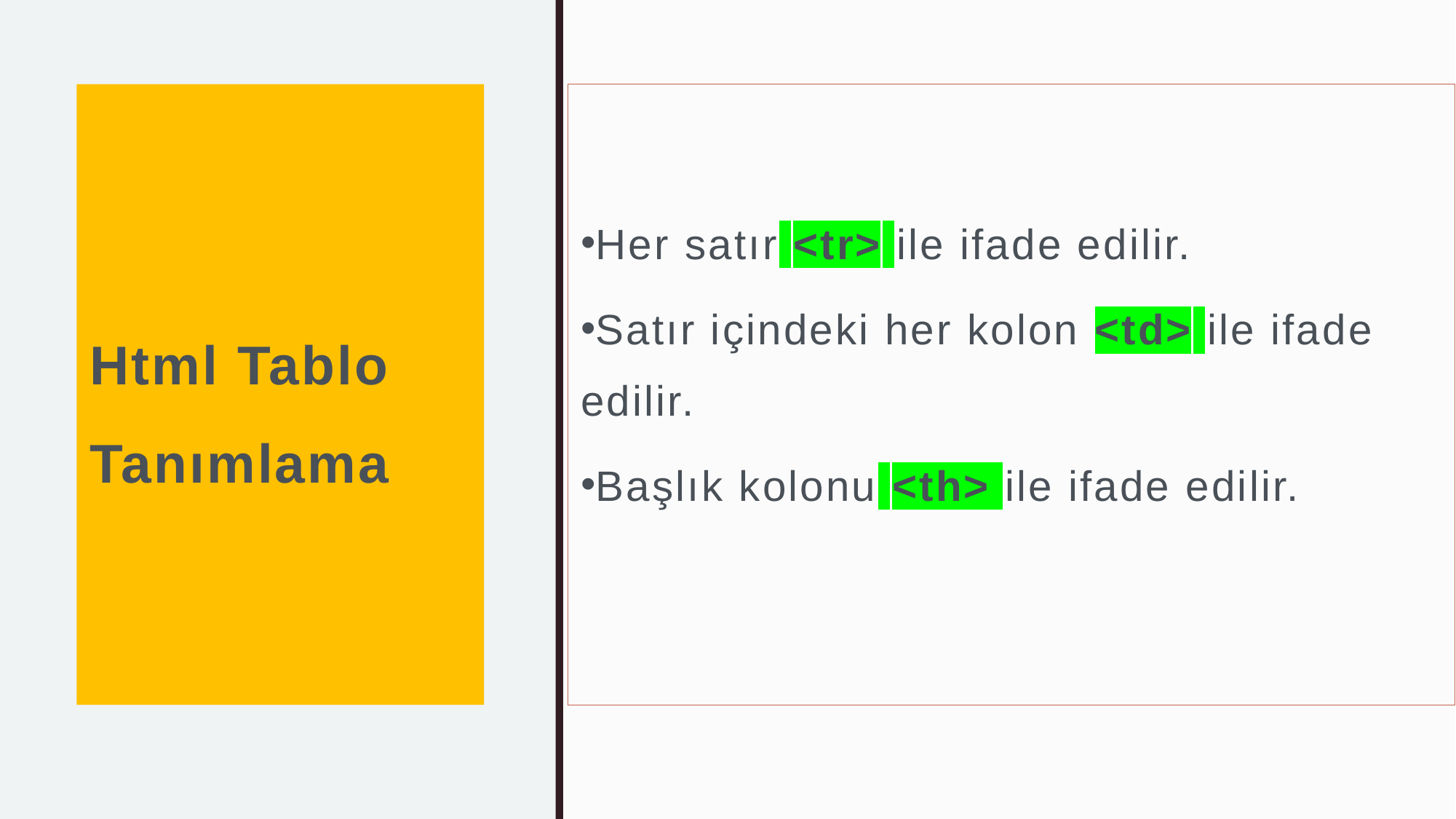

# Html Tablo Tanımlama
Her satır <tr> ile ifade edilir.
Satır içindeki her kolon <td> ile ifade edilir.
Başlık kolonu <th> ile ifade edilir.